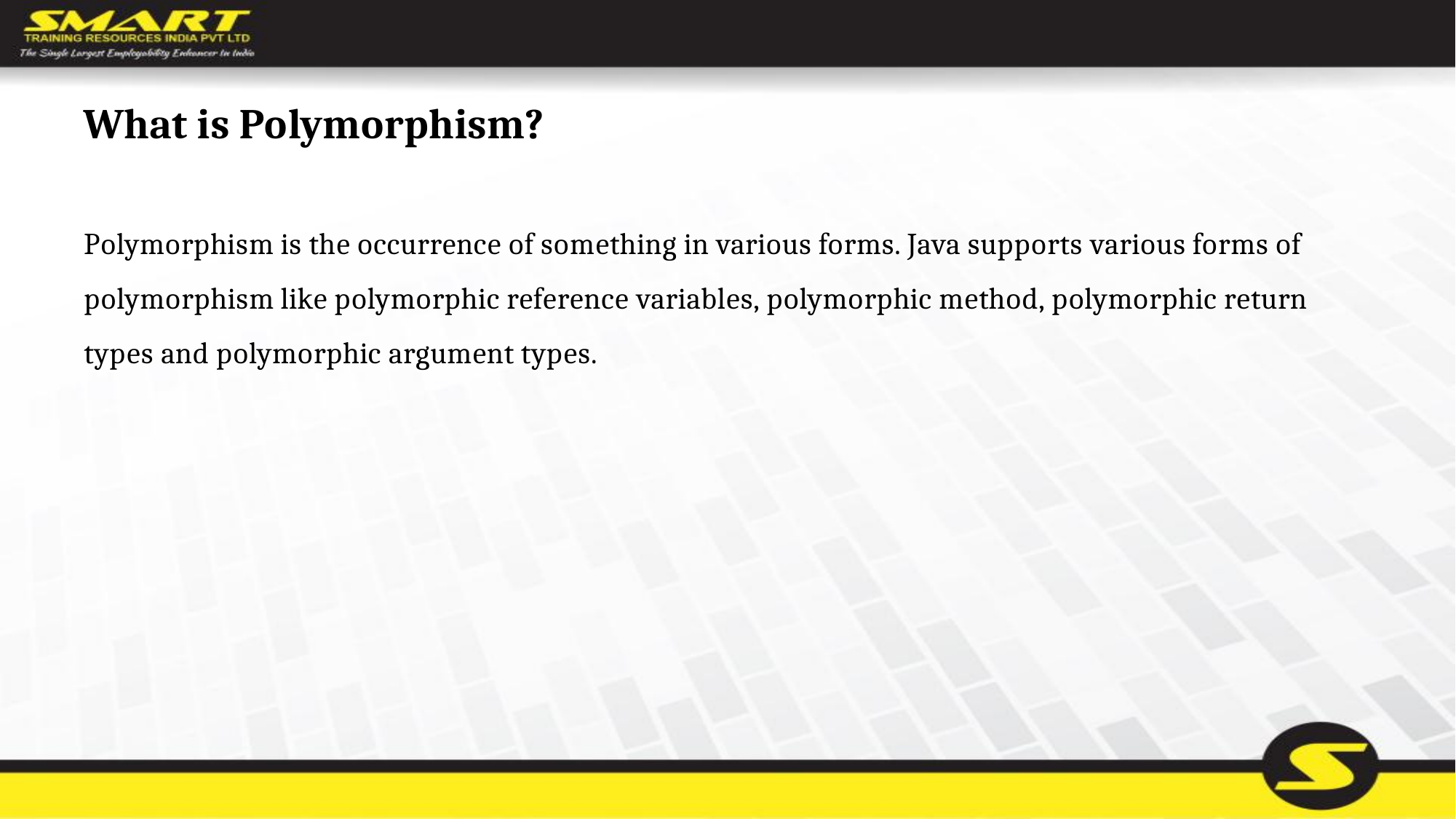

# What is Polymorphism?
Polymorphism is the occurrence of something in various forms. Java supports various forms of polymorphism like polymorphic reference variables, polymorphic method, polymorphic return types and polymorphic argument types.